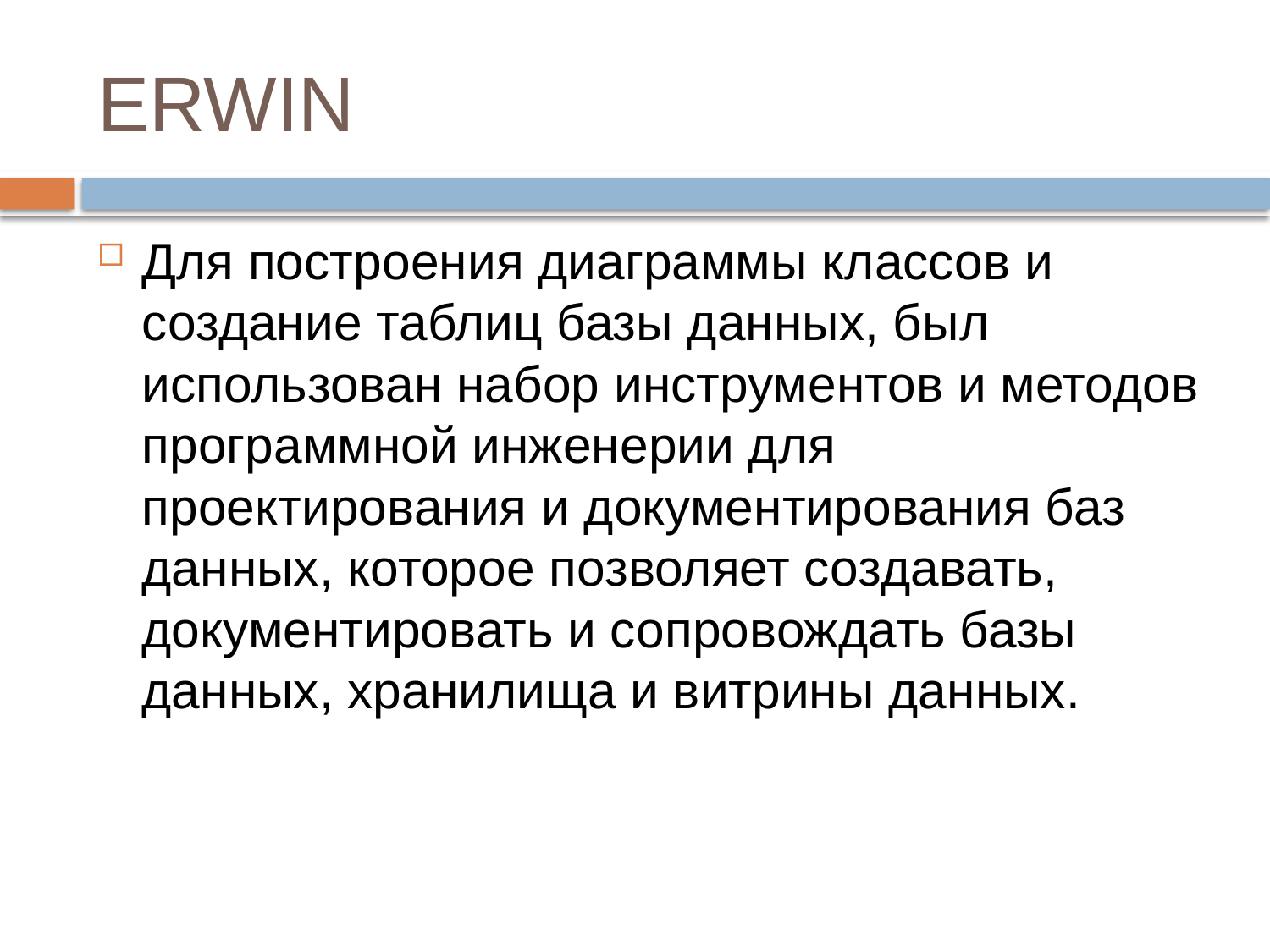

# ERWIN
Для построения диаграммы классов и создание таблиц базы данных, был использован набор инструментов и методов программной инженерии для проектирования и документирования баз данных, которое позволяет создавать, документировать и сопровождать базы данных, хранилища и витрины данных.